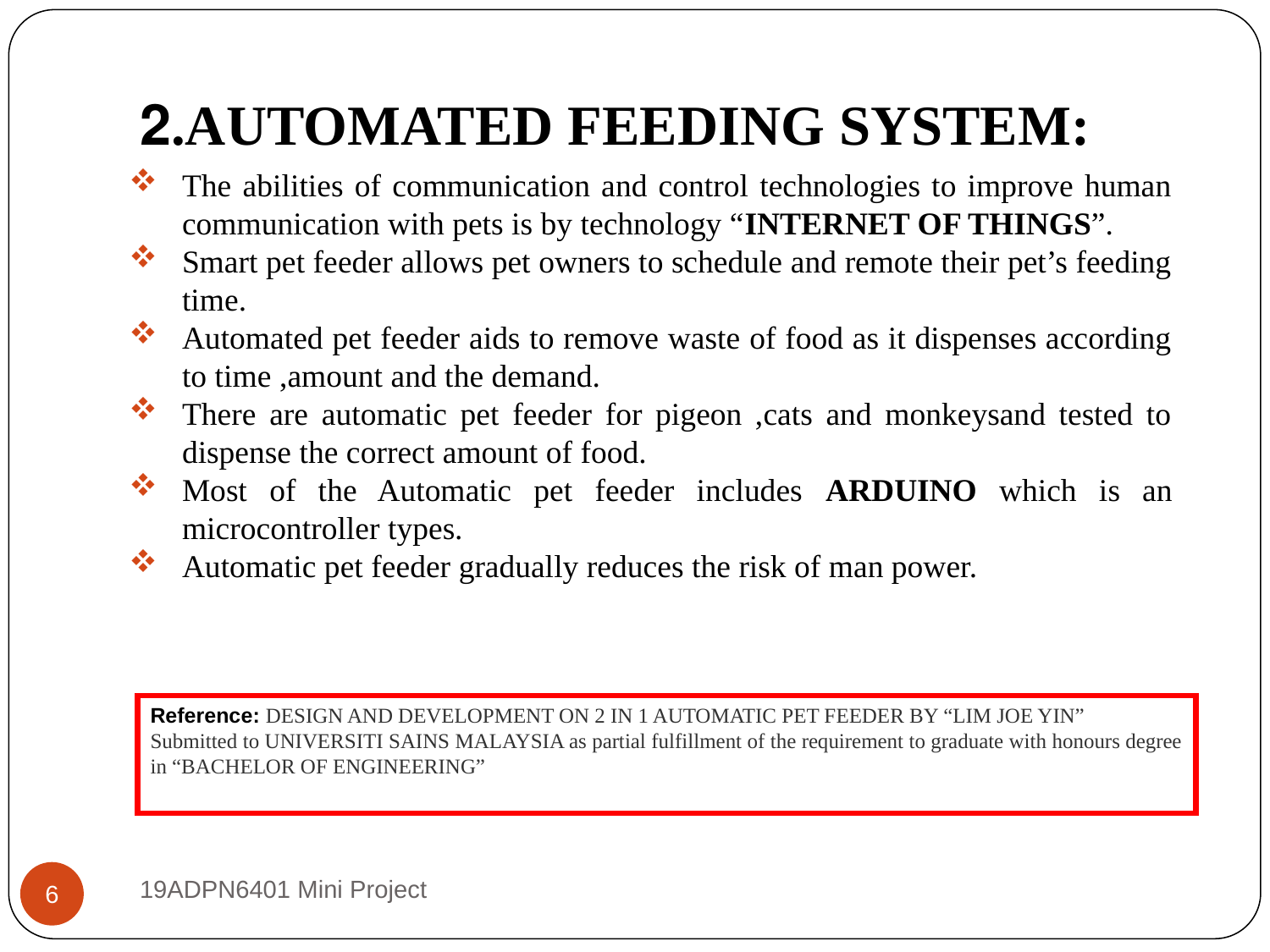

# 2.AUTOMATED FEEDING SYSTEM:
The abilities of communication and control technologies to improve human communication with pets is by technology “INTERNET OF THINGS”.
Smart pet feeder allows pet owners to schedule and remote their pet’s feeding time.
Automated pet feeder aids to remove waste of food as it dispenses according to time ,amount and the demand.
There are automatic pet feeder for pigeon ,cats and monkeysand tested to dispense the correct amount of food.
Most of the Automatic pet feeder includes ARDUINO which is an microcontroller types.
Automatic pet feeder gradually reduces the risk of man power.

Reference: DESIGN AND DEVELOPMENT ON 2 IN 1 AUTOMATIC PET FEEDER BY “LIM JOE YIN”
Submitted to UNIVERSITI SAINS MALAYSIA as partial fulfillment of the requirement to graduate with honours degree in “BACHELOR OF ENGINEERING”
19ADPN6401 Mini Project
6